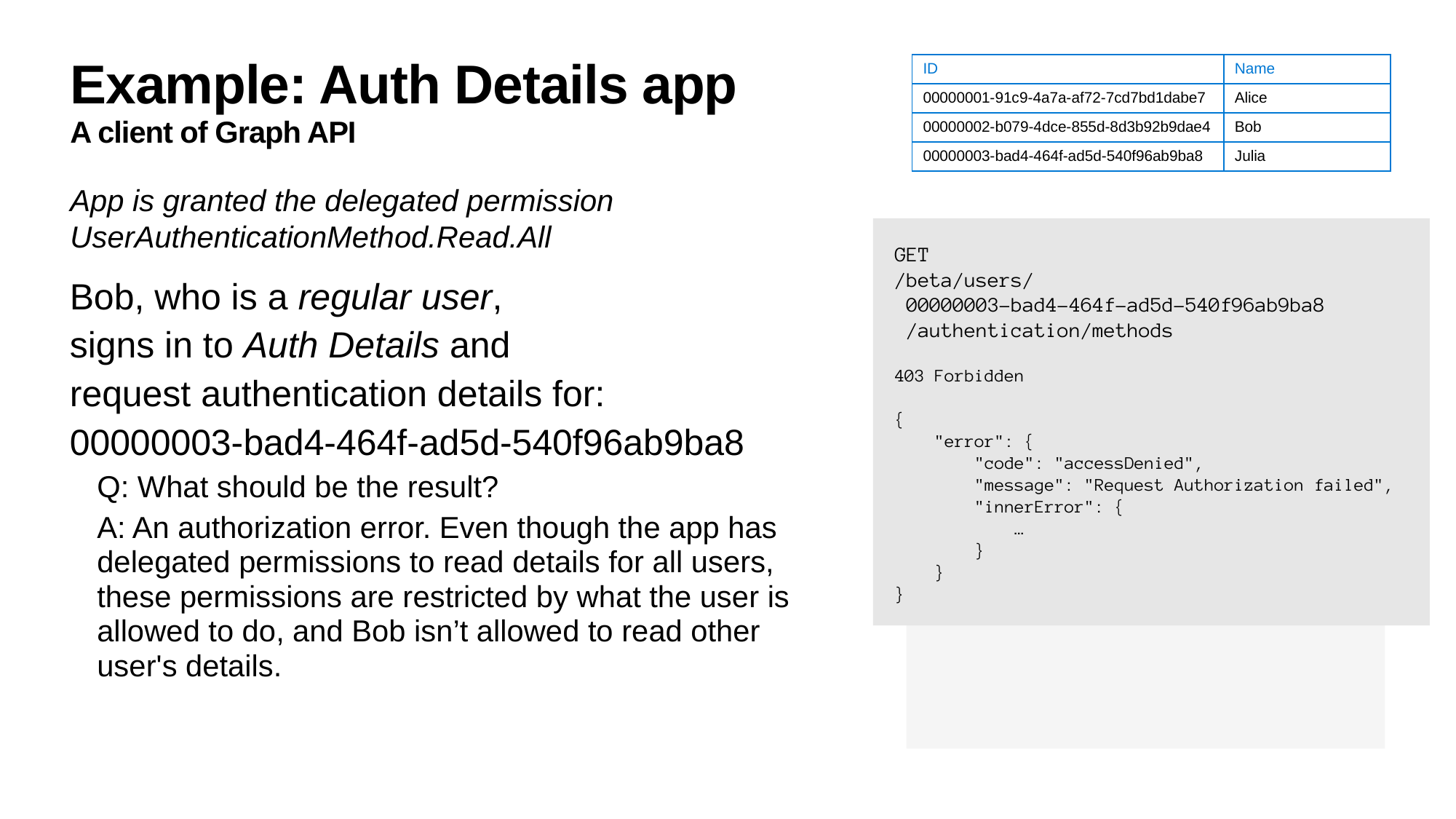

# Example: Auth Details app A client of Graph API
| ID | Name |
| --- | --- |
| 00000001-91c9-4a7a-af72-7cd7bd1dabe7 | Alice |
| 00000002-b079-4dce-855d-8d3b92b9dae4 | Bob |
| 00000003-bad4-464f-ad5d-540f96ab9ba8 | Julia |
App is granted the delegated permission UserAuthenticationMethod.Read.All
GET
/beta/users/
 00000003-bad4-464f-ad5d-540f96ab9ba8
 /authentication/methods

403 Forbidden

{
    "error": {
        "code": "accessDenied",
        "message": "Request Authorization failed",
        "innerError": {
            …
        }
    }
}

Bob, who is a regular user,
signs in to Auth Details and
request authentication details for:
00000003-bad4-464f-ad5d-540f96ab9ba8
Q: What should be the result?
A: An authorization error. Even though the app has delegated permissions to read details for all users, these permissions are restricted by what the user is allowed to do, and Bob isn’t allowed to read other user's details.